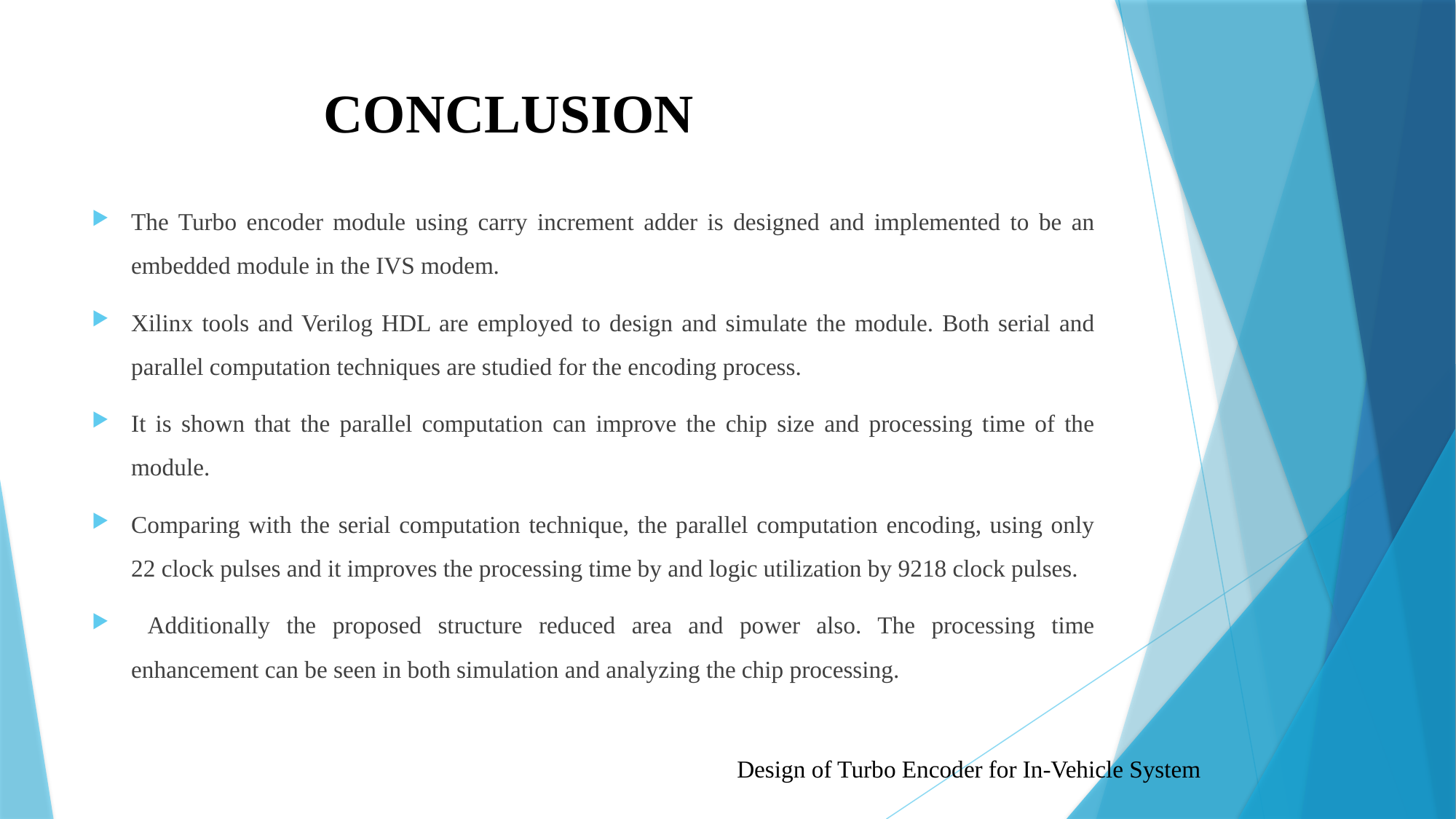

# CONCLUSION
The Turbo encoder module using carry increment adder is designed and implemented to be an embedded module in the IVS modem.
Xilinx tools and Verilog HDL are employed to design and simulate the module. Both serial and parallel computation techniques are studied for the encoding process.
It is shown that the parallel computation can improve the chip size and processing time of the module.
Comparing with the serial computation technique, the parallel computation encoding, using only 22 clock pulses and it improves the processing time by and logic utilization by 9218 clock pulses.
 Additionally the proposed structure reduced area and power also. The processing time enhancement can be seen in both simulation and analyzing the chip processing.

Design of Turbo Encoder for In-Vehicle System